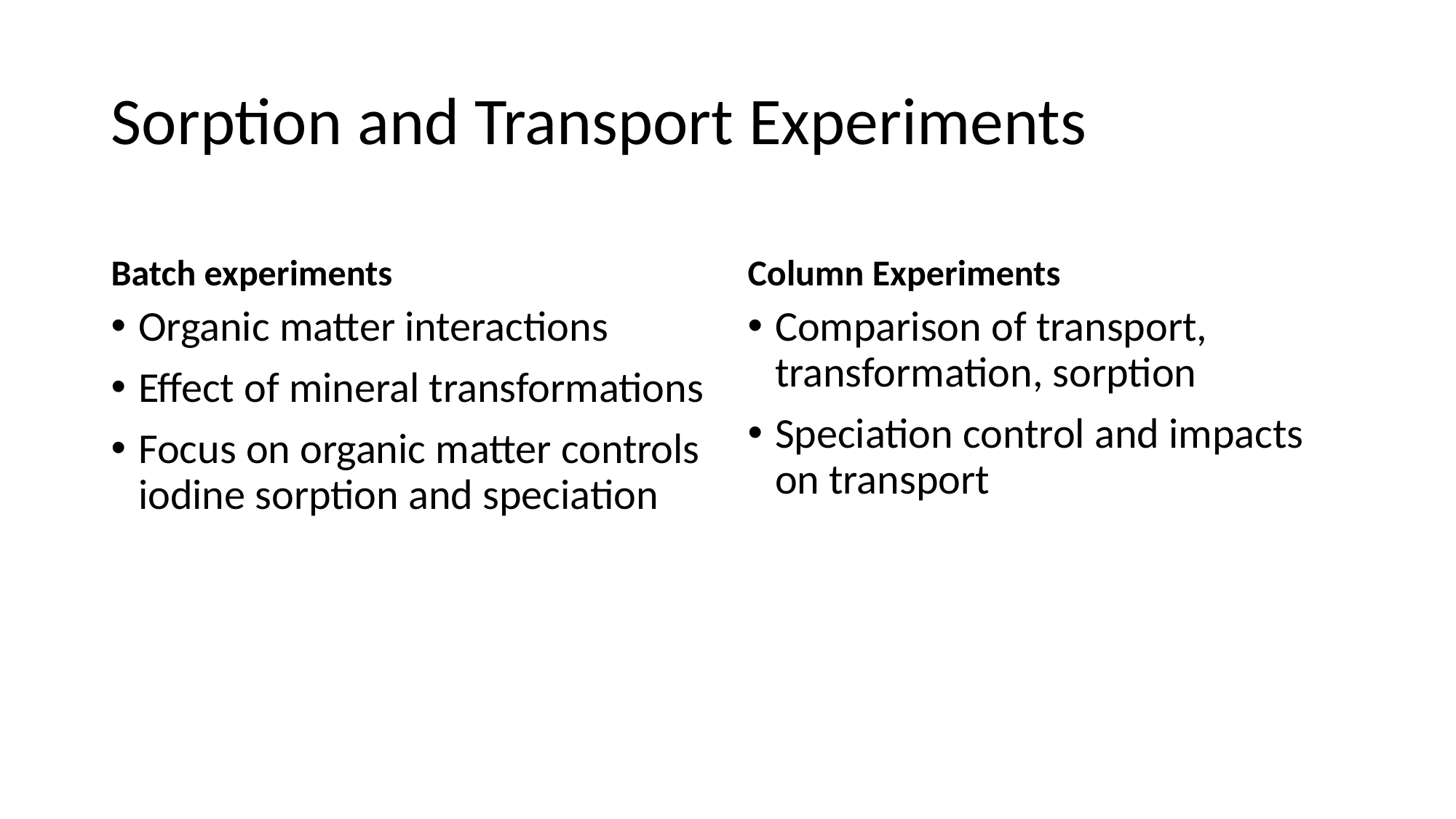

# Sorption and Transport Experiments
Batch experiments
Column Experiments
Organic matter interactions
Effect of mineral transformations
Focus on organic matter controls iodine sorption and speciation
Comparison of transport, transformation, sorption
Speciation control and impacts on transport